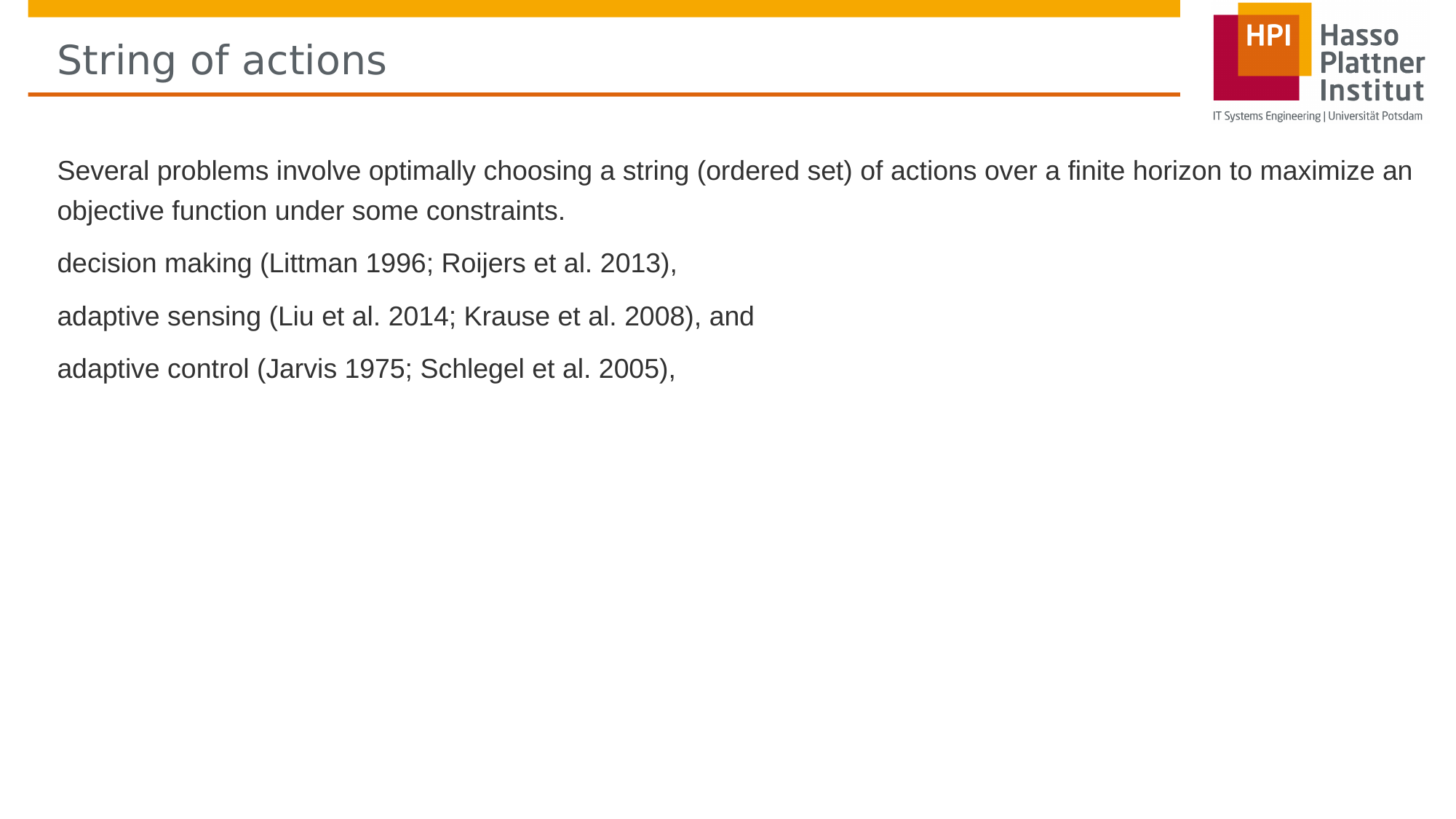

# String of actions
Several problems involve optimally choosing a string (ordered set) of actions over a finite horizon to maximize an objective function under some constraints.
decision making (Littman 1996; Roijers et al. 2013),
adaptive sensing (Liu et al. 2014; Krause et al. 2008), and
adaptive control (Jarvis 1975; Schlegel et al. 2005),